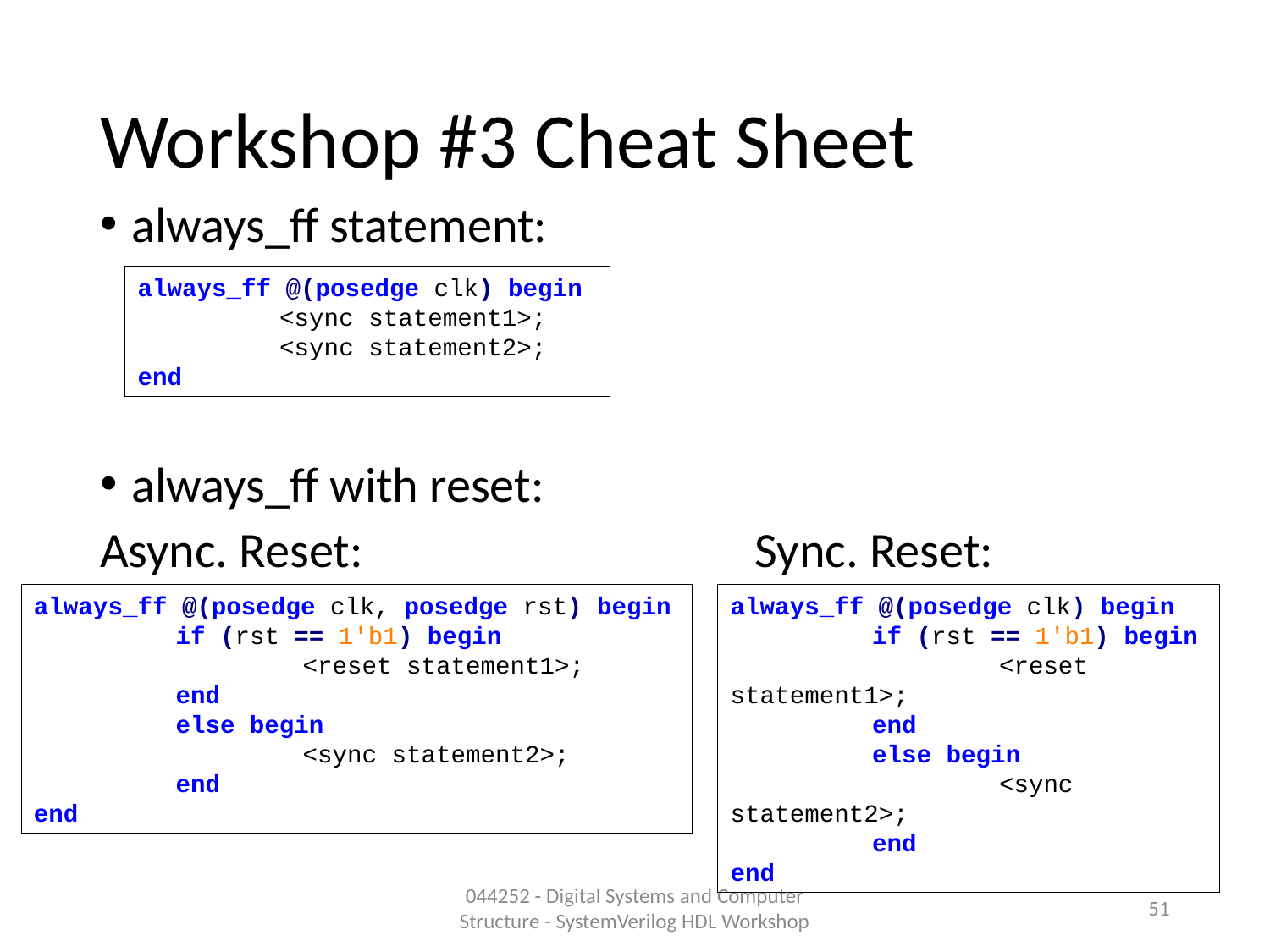

# Workshop #3 Cheat Sheet
always_ff statement:

always_ff with reset:
Async. Reset:                                   Sync. Reset:
always_ff @(posedge clk) begin
	 <sync statement1>;
	 <sync statement2>;
end
always_ff @(posedge clk, posedge rst) begin
	 if (rst == 1'b1) begin
		 <reset statement1>;
	 end
	 else begin
		 <sync statement2>;
	 end
end
always_ff @(posedge clk) begin
	 if (rst == 1'b1) begin
		 <reset statement1>;
	 end
	 else begin
		 <sync statement2>;
	 end
end
044252 - Digital Systems and Computer Structure - SystemVerilog HDL Workshop
51